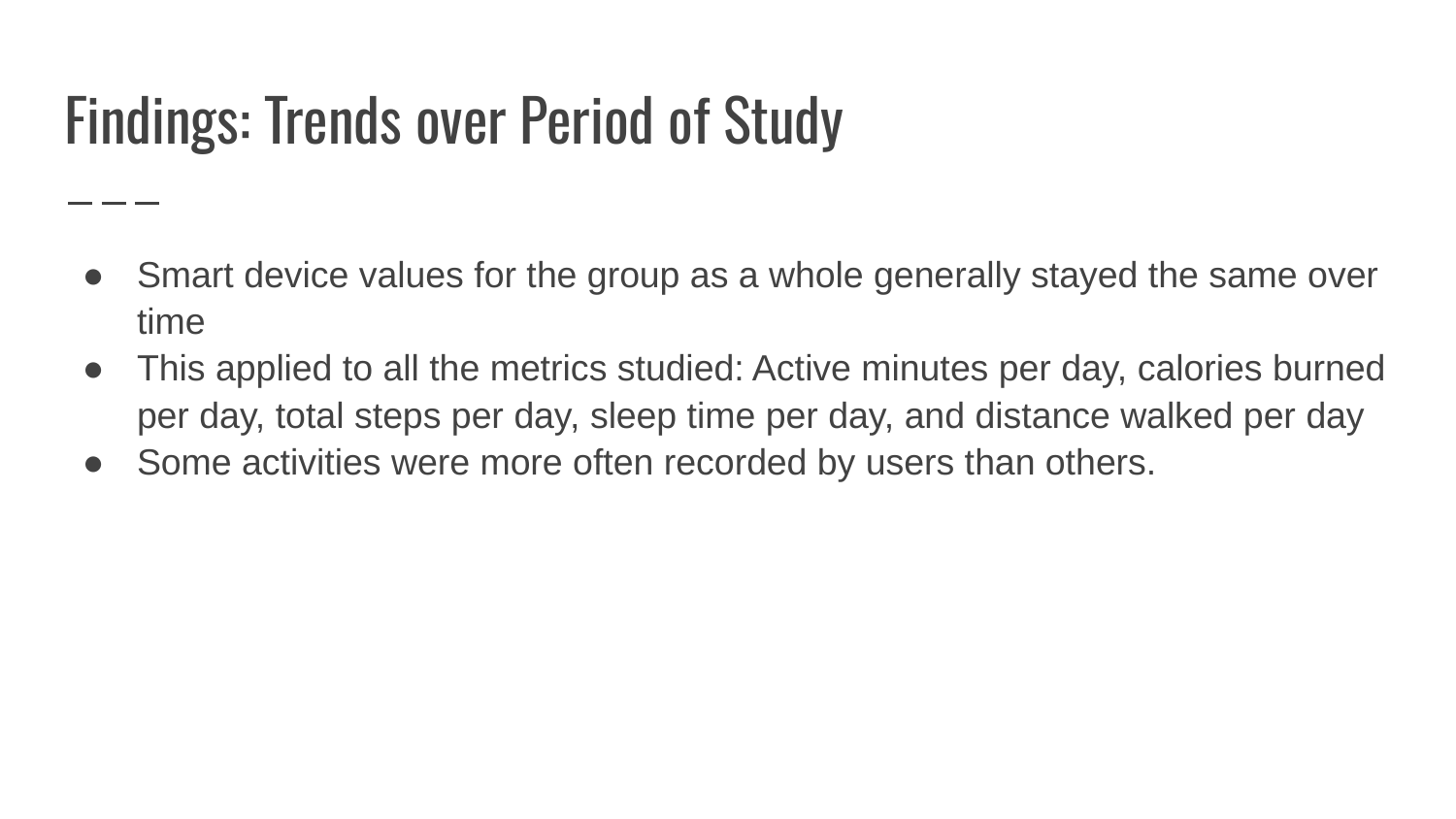

# Findings: Trends over Period of Study
Smart device values for the group as a whole generally stayed the same over time
This applied to all the metrics studied: Active minutes per day, calories burned per day, total steps per day, sleep time per day, and distance walked per day
Some activities were more often recorded by users than others.